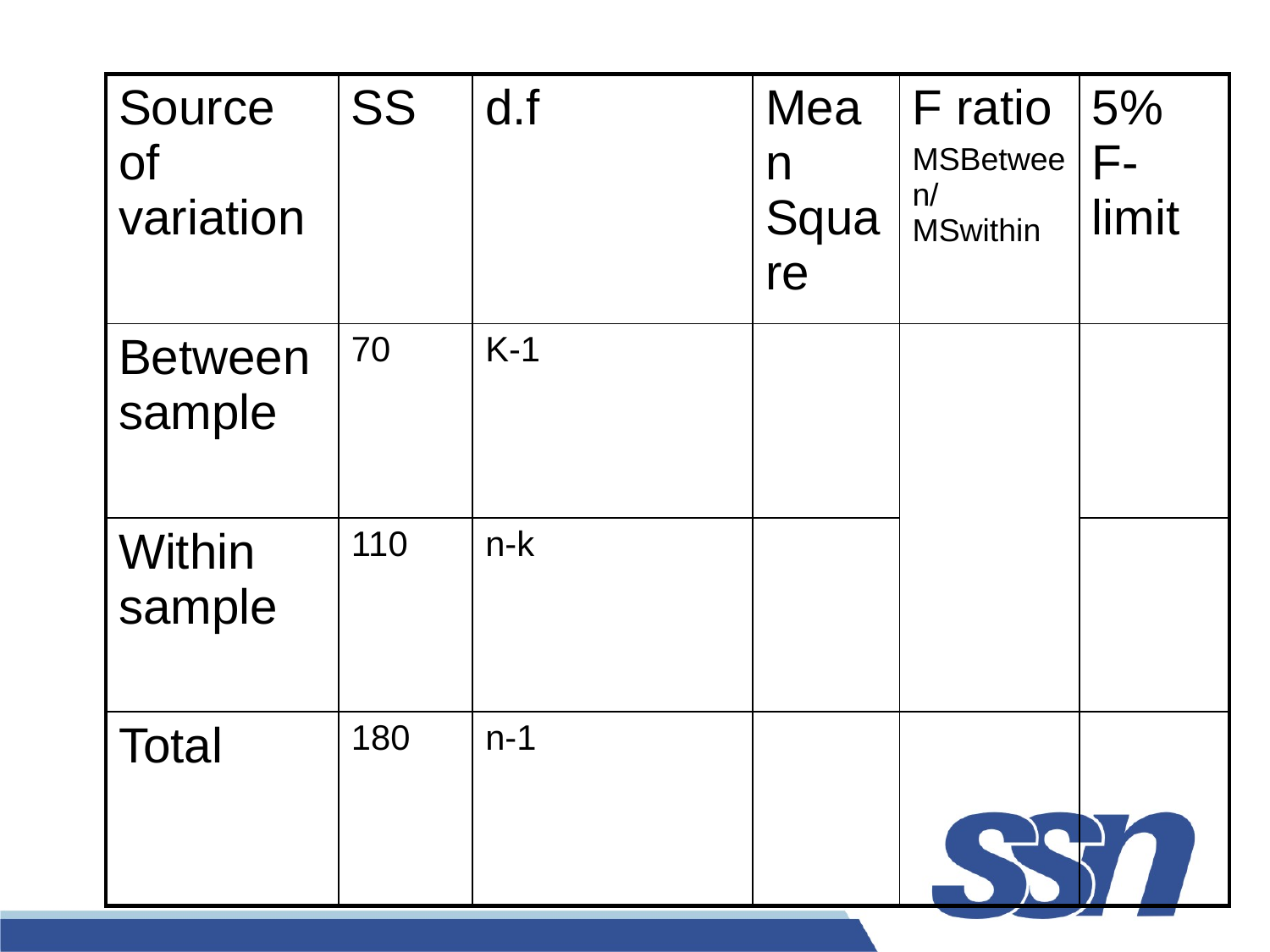

| Source of variation | SS | d.f | Mean Square | F ratio MSBetween/MSwithin | 5% F-limit |
| --- | --- | --- | --- | --- | --- |
| Between sample | 70 | K-1 |  |  |  |
| Within sample | 110 | n-k |  |  |  |
| Total | 180 | n-1 |  |  |  |